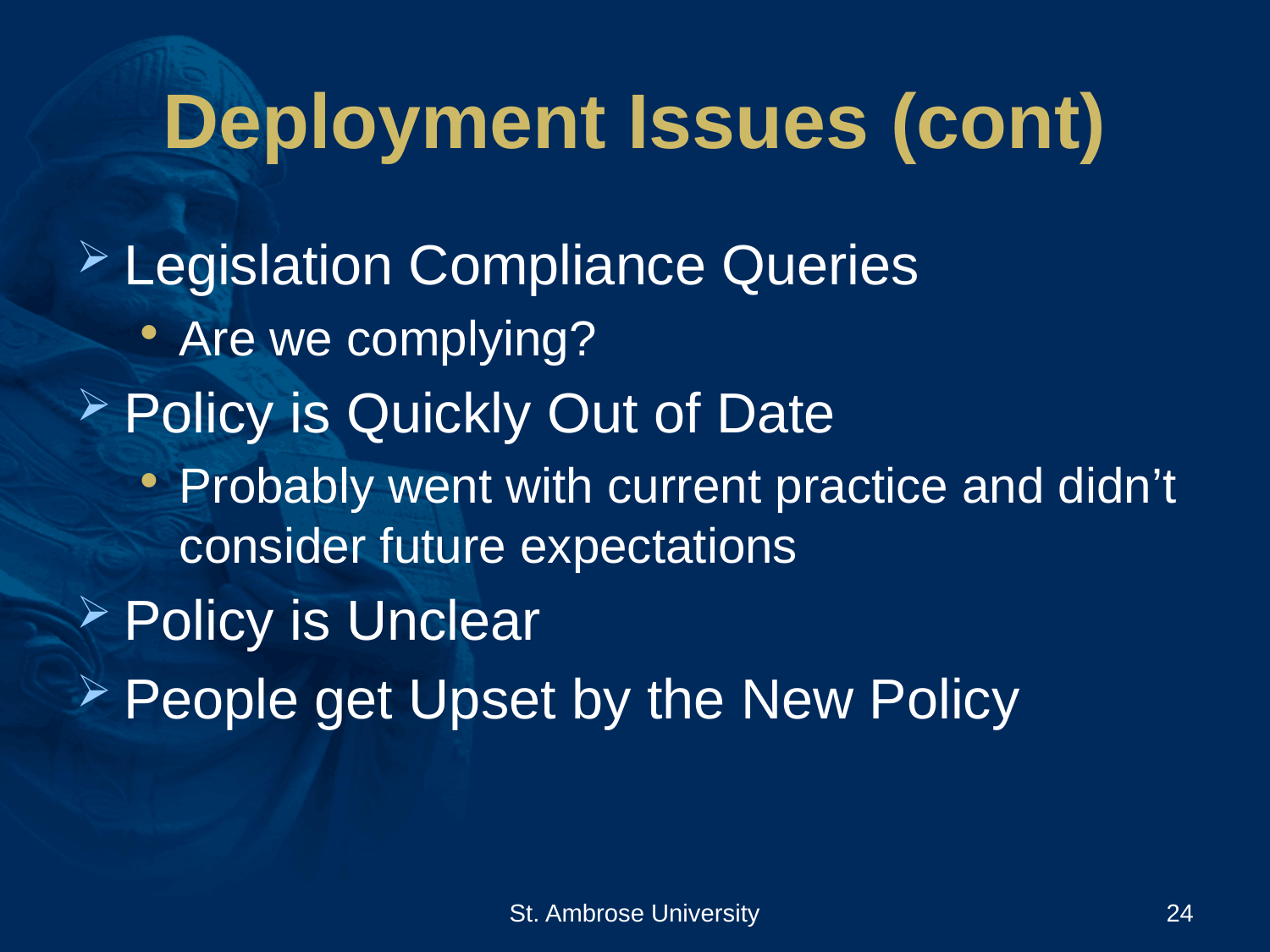

# Deployment Issues (cont)
Legislation Compliance Queries
Are we complying?
Policy is Quickly Out of Date
Probably went with current practice and didn’t consider future expectations
Policy is Unclear
People get Upset by the New Policy
St. Ambrose University
24